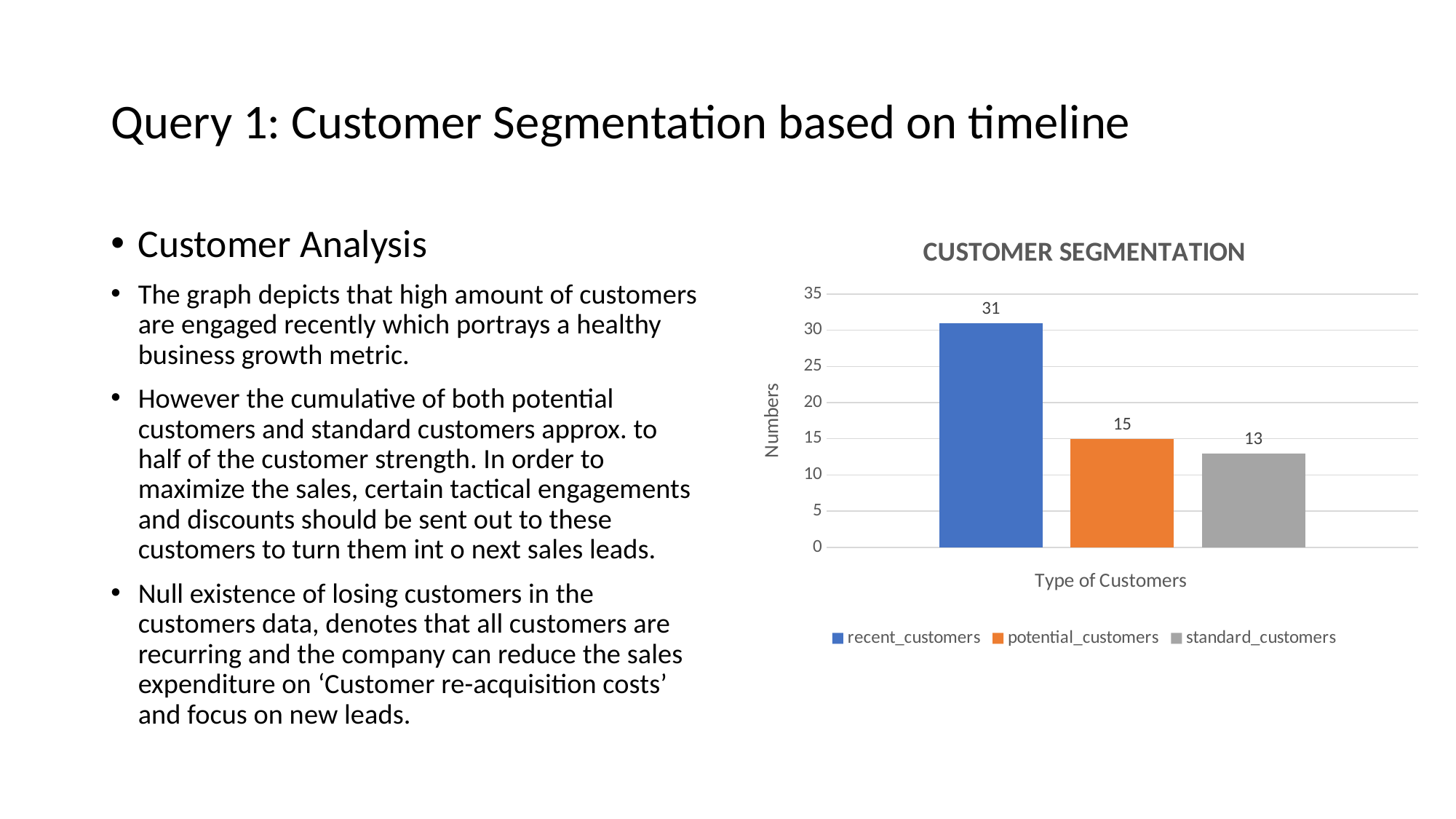

# Query 1: Customer Segmentation based on timeline
Customer Analysis
The graph depicts that high amount of customers are engaged recently which portrays a healthy business growth metric.
However the cumulative of both potential customers and standard customers approx. to half of the customer strength. In order to maximize the sales, certain tactical engagements and discounts should be sent out to these customers to turn them int o next sales leads.
Null existence of losing customers in the customers data, denotes that all customers are recurring and the company can reduce the sales expenditure on ‘Customer re-acquisition costs’ and focus on new leads.

### Chart: CUSTOMER SEGMENTATION

| Category | recent_customers | potential_customers | standard_customers |
|---|---|---|---|